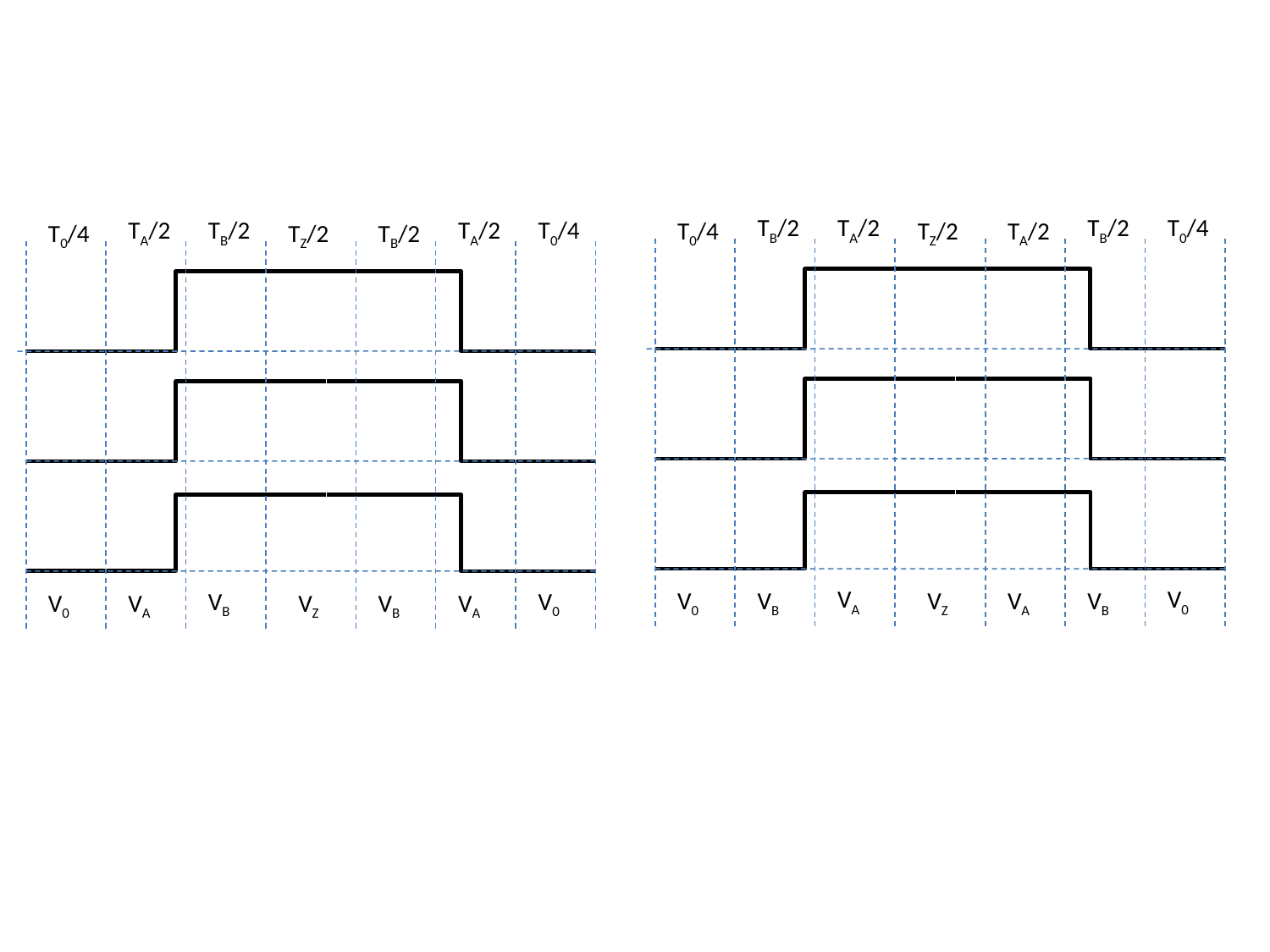

TB/2
TA/2
TB/2
T0/4
TA/2
TB/2
TA/2
T0/4
T0/4
TZ/2
TA/2
T0/4
TZ/2
TB/2
VA
V0
V0
VB
VZ
VA
VB
VB
V0
V0
VA
VZ
VB
VA